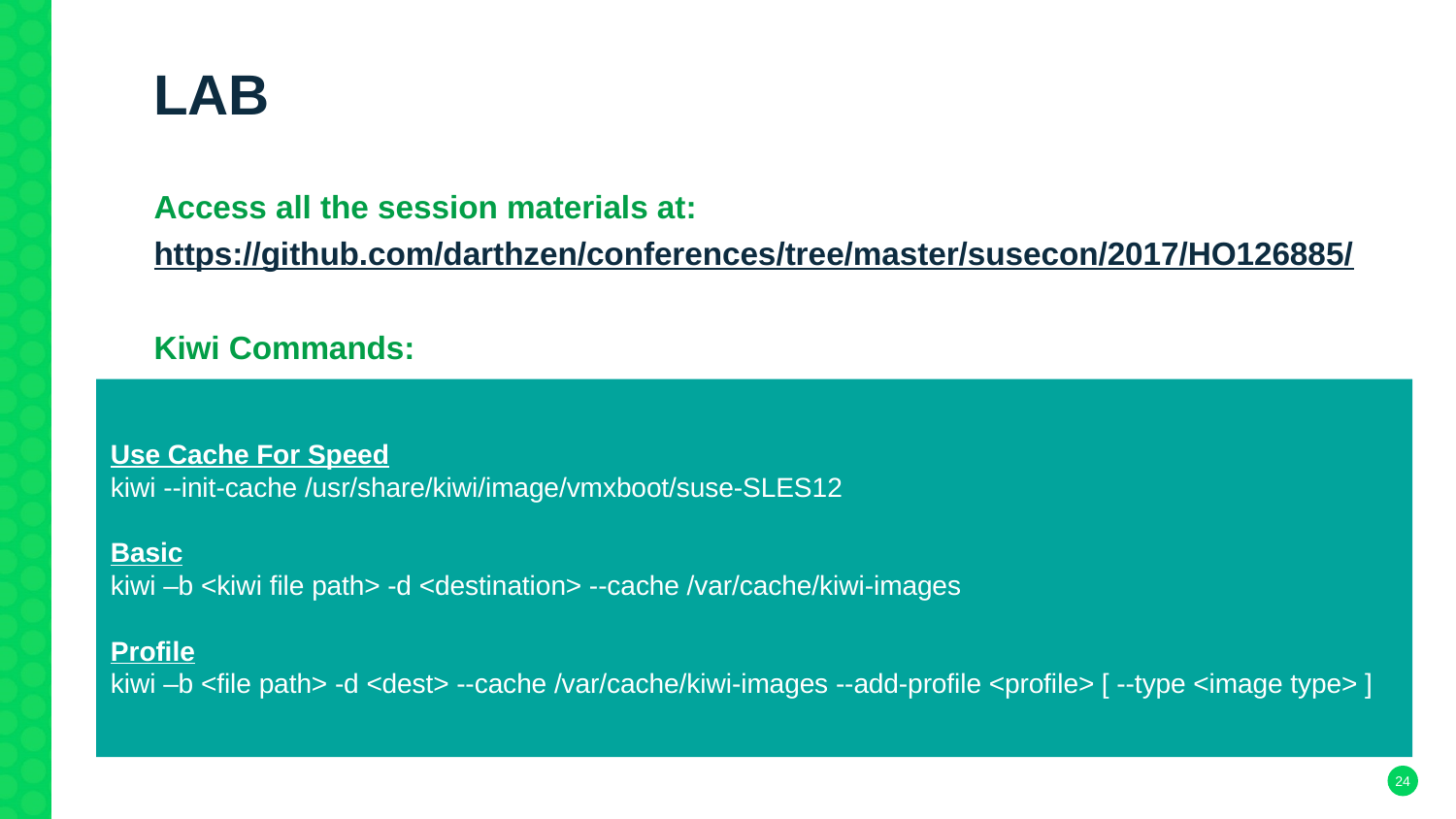

# LAB
Access all the session materials at:
https://github.com/darthzen/conferences/tree/master/susecon/2017/HO126885/

Kiwi Commands:

Use Cache For Speed
kiwi --init-cache /usr/share/kiwi/image/vmxboot/suse-SLES12

Basic
kiwi –b <kiwi file path> -d <destination> --cache /var/cache/kiwi-images

Profile
kiwi –b <file path> -d <dest> --cache /var/cache/kiwi-images --add-profile <profile> [ --type <image type> ]